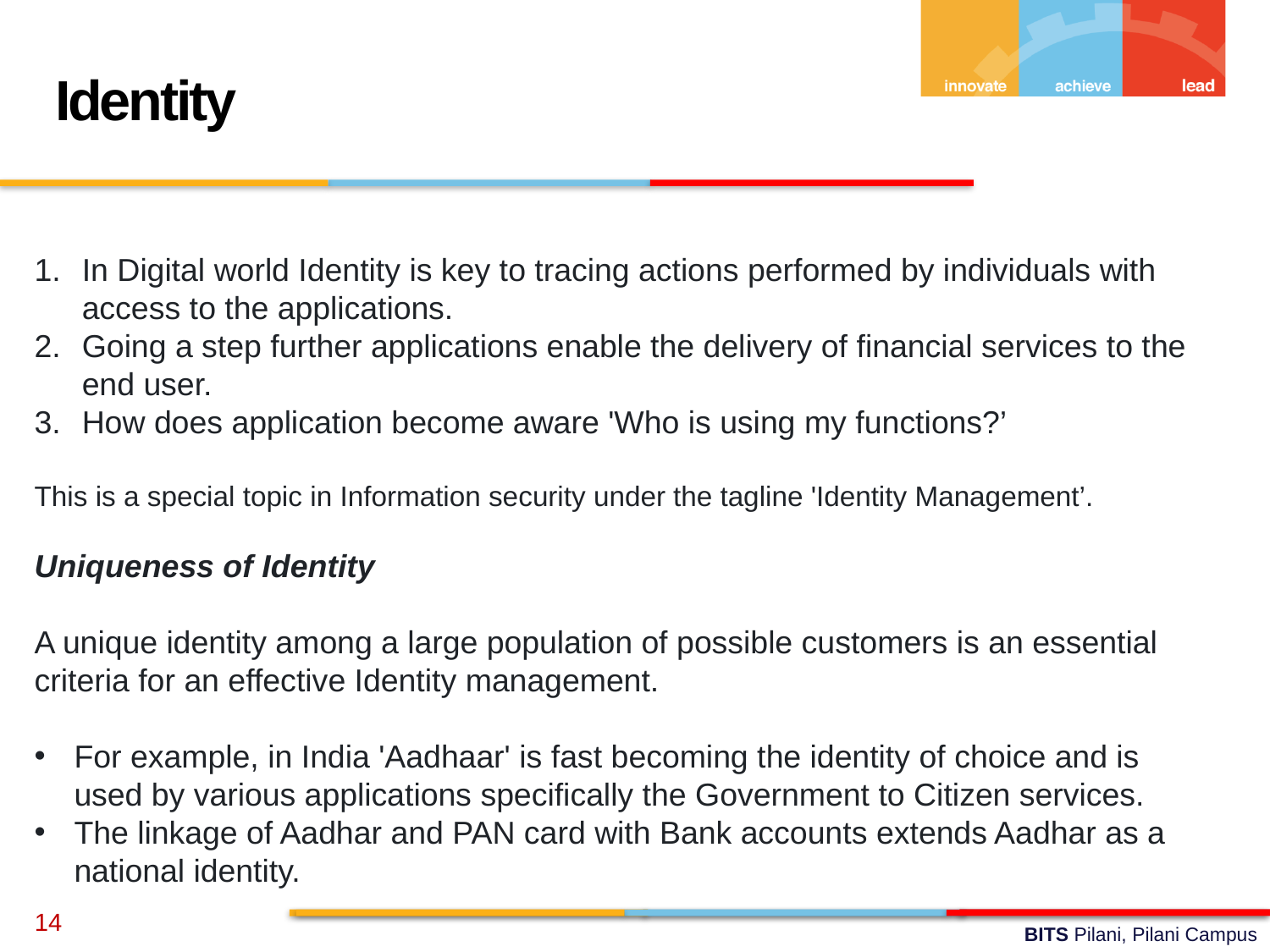

Identity
In Digital world Identity is key to tracing actions performed by individuals with access to the applications.
Going a step further applications enable the delivery of financial services to the end user.
How does application become aware 'Who is using my functions?’

This is a special topic in Information security under the tagline 'Identity Management’.

Uniqueness of Identity

A unique identity among a large population of possible customers is an essential criteria for an effective Identity management.

For example, in India 'Aadhaar' is fast becoming the identity of choice and is used by various applications specifically the Government to Citizen services.
The linkage of Aadhar and PAN card with Bank accounts extends Aadhar as a national identity.
14